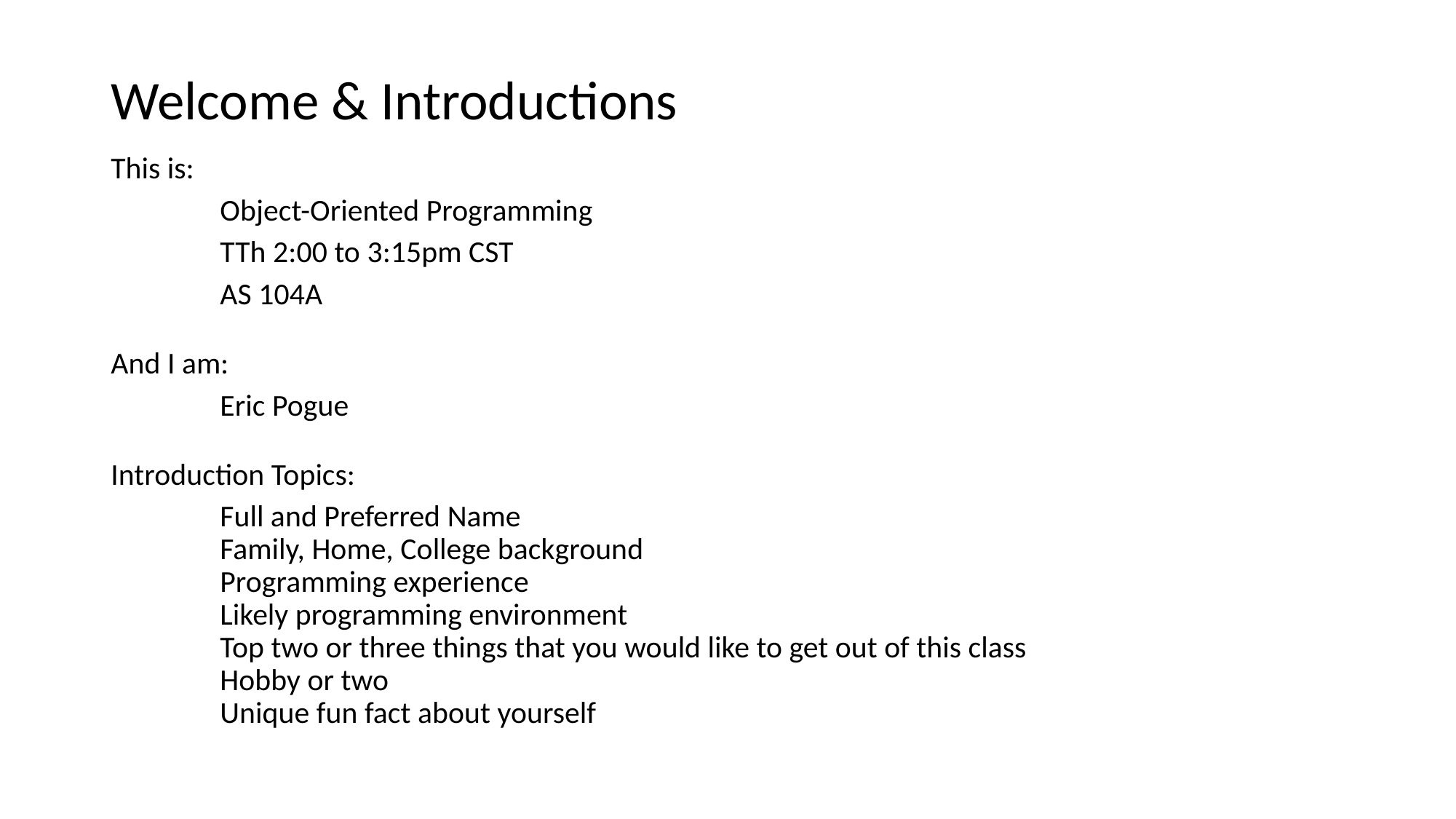

# Welcome & Introductions
This is:
	Object-Oriented Programming
	TTh 2:00 to 3:15pm CST
	AS 104A
And I am:
	Eric Pogue
Introduction Topics:
	Full and Preferred Name
	Family, Home, College background
	Programming experience
	Likely programming environment
	Top two or three things that you would like to get out of this class
	Hobby or two
	Unique fun fact about yourself